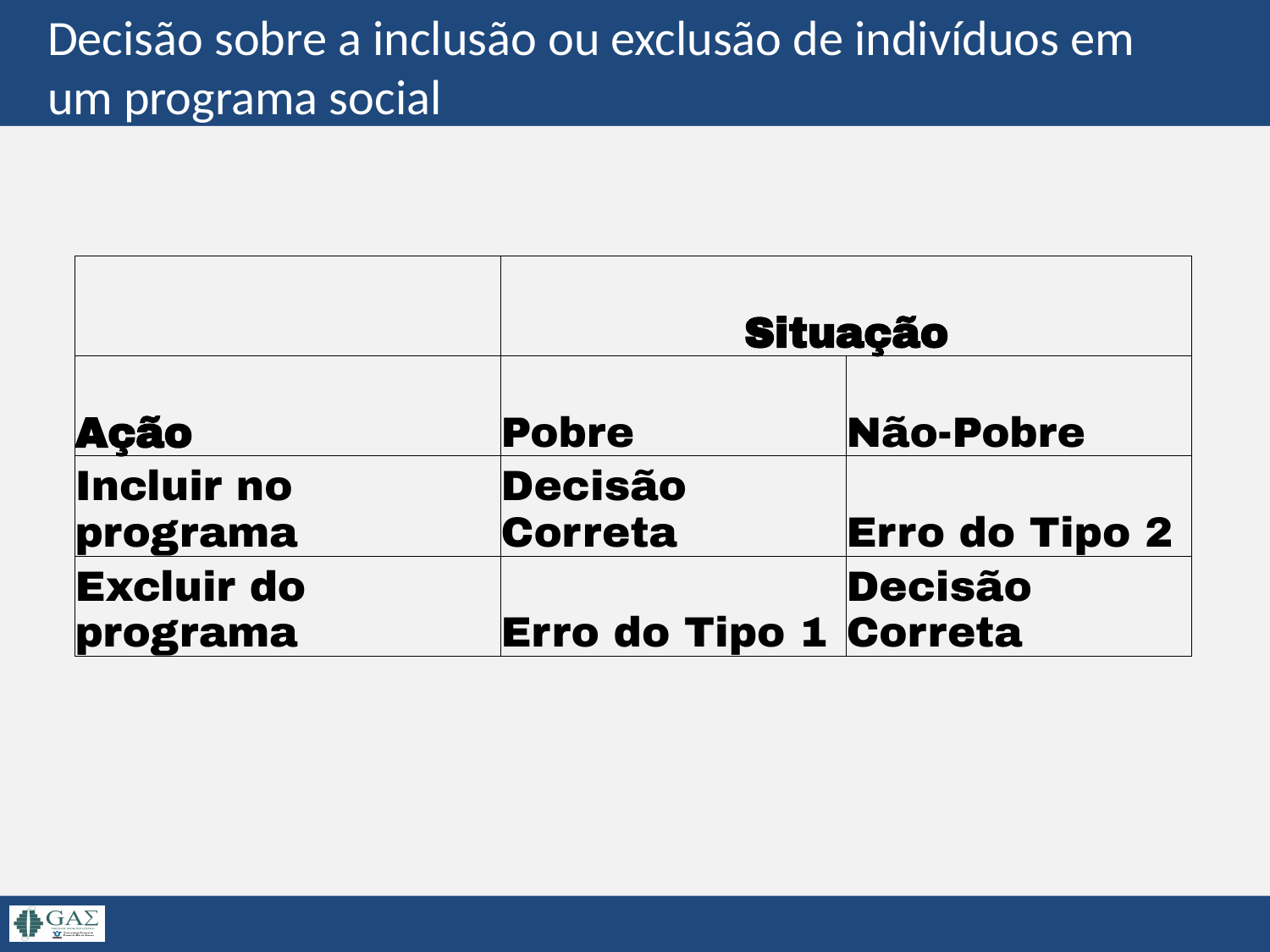

Decisão sobre a inclusão ou exclusão de indivíduos em um programa social
|  | Situação |  |
| --- | --- | --- |
| Ação | Pobre | Não-Pobre |
| Incluir no programa | Decisão Correta | Erro do Tipo 2 |
| Excluir do programa | Erro do Tipo 1 | Decisão Correta |